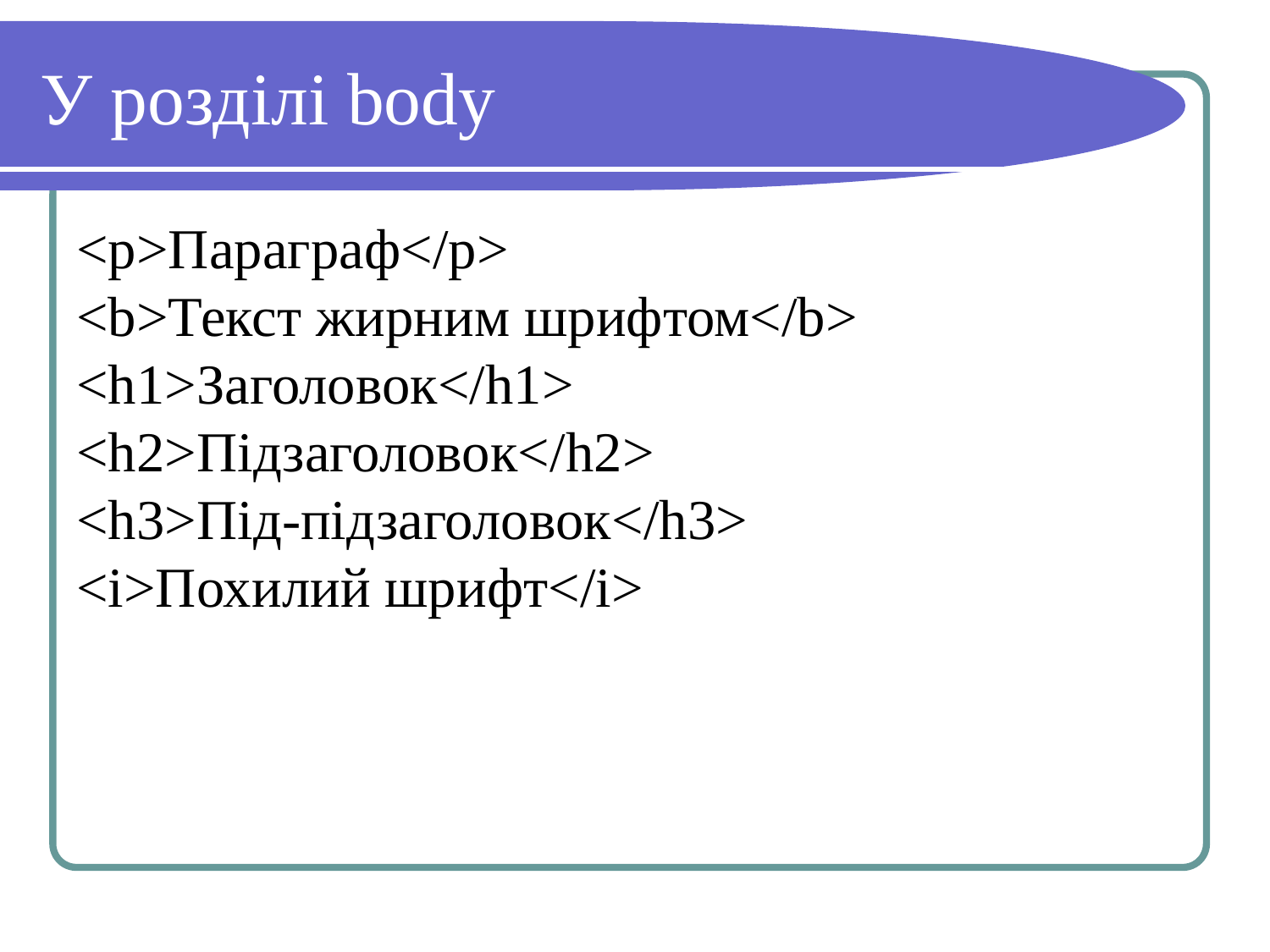

# У розділі body
<p>Параграф</p>
<b>Текст жирним шрифтом</b>
<h1>Заголовок</h1>
<h2>Підзаголовок</h2>
<h3>Під-підзаголовок</h3>
<i>Похилий шрифт</i>